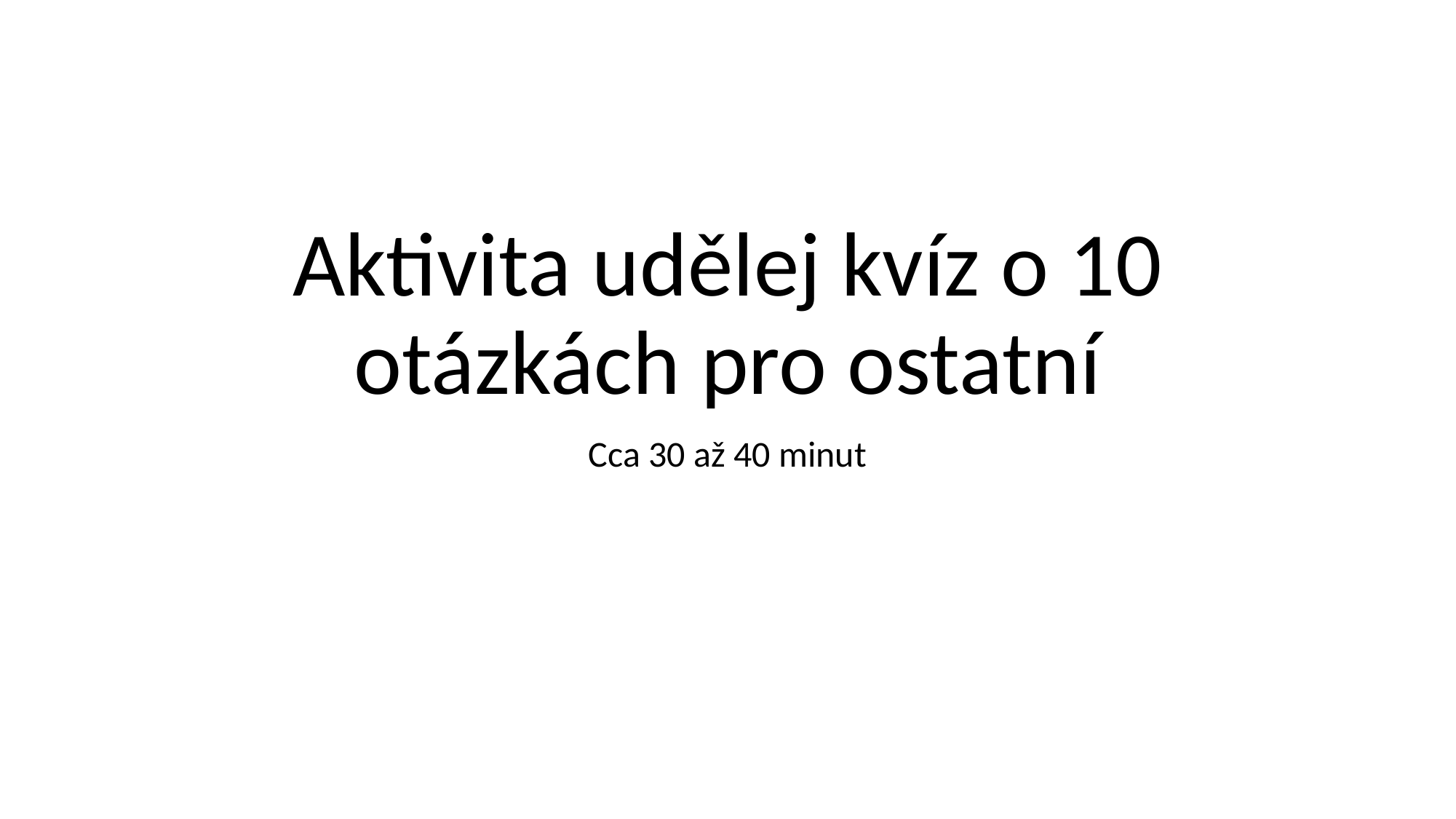

# Aktivita udělej kvíz o 10 otázkách pro ostatní
Cca 30 až 40 minut